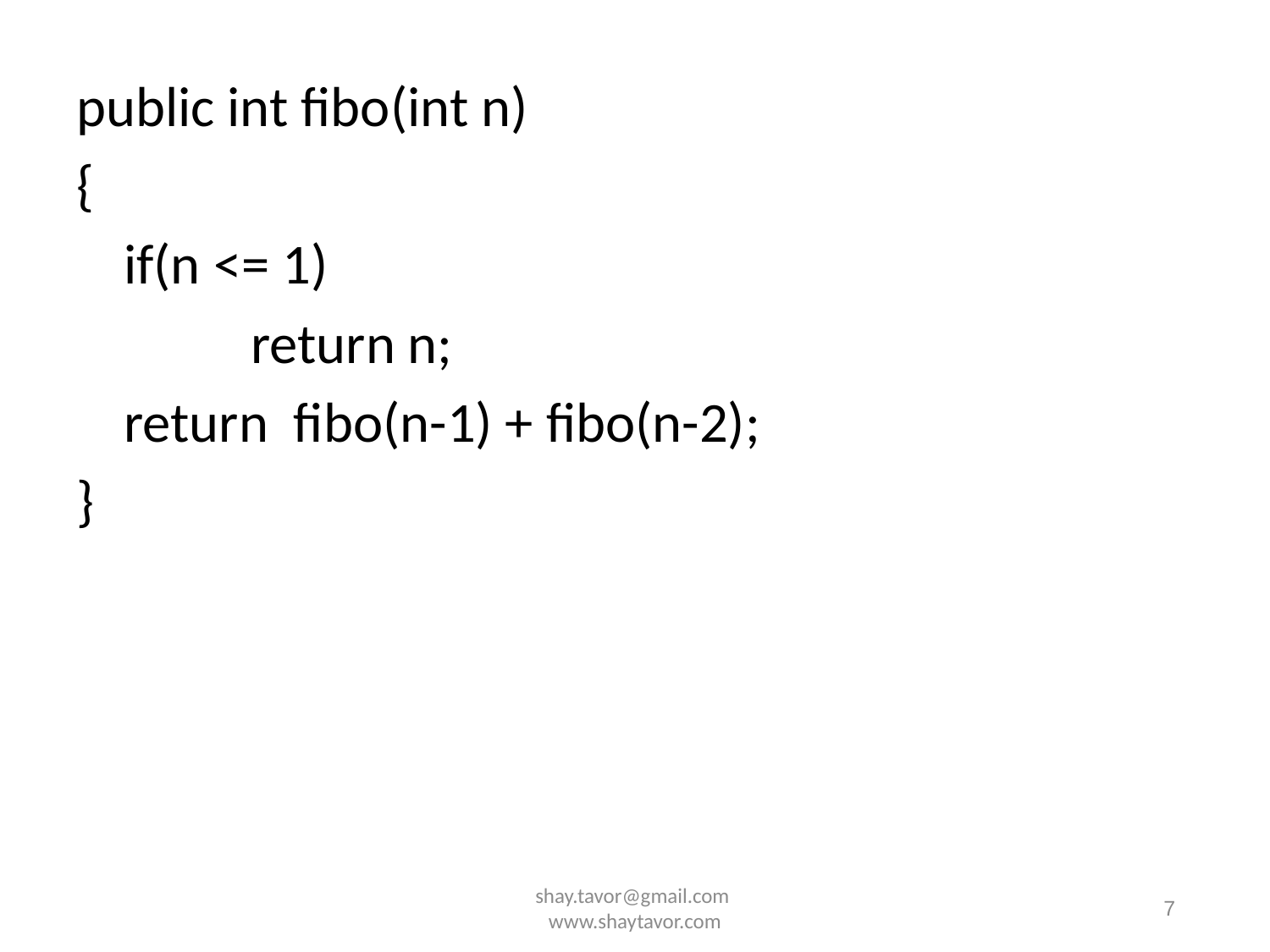

public int fibo(int n)
{
	if(n <= 1)
		return n;
	return  fibo(n-1) + fibo(n-2);
}
shay.tavor@gmail.com  www.shaytavor.com
7